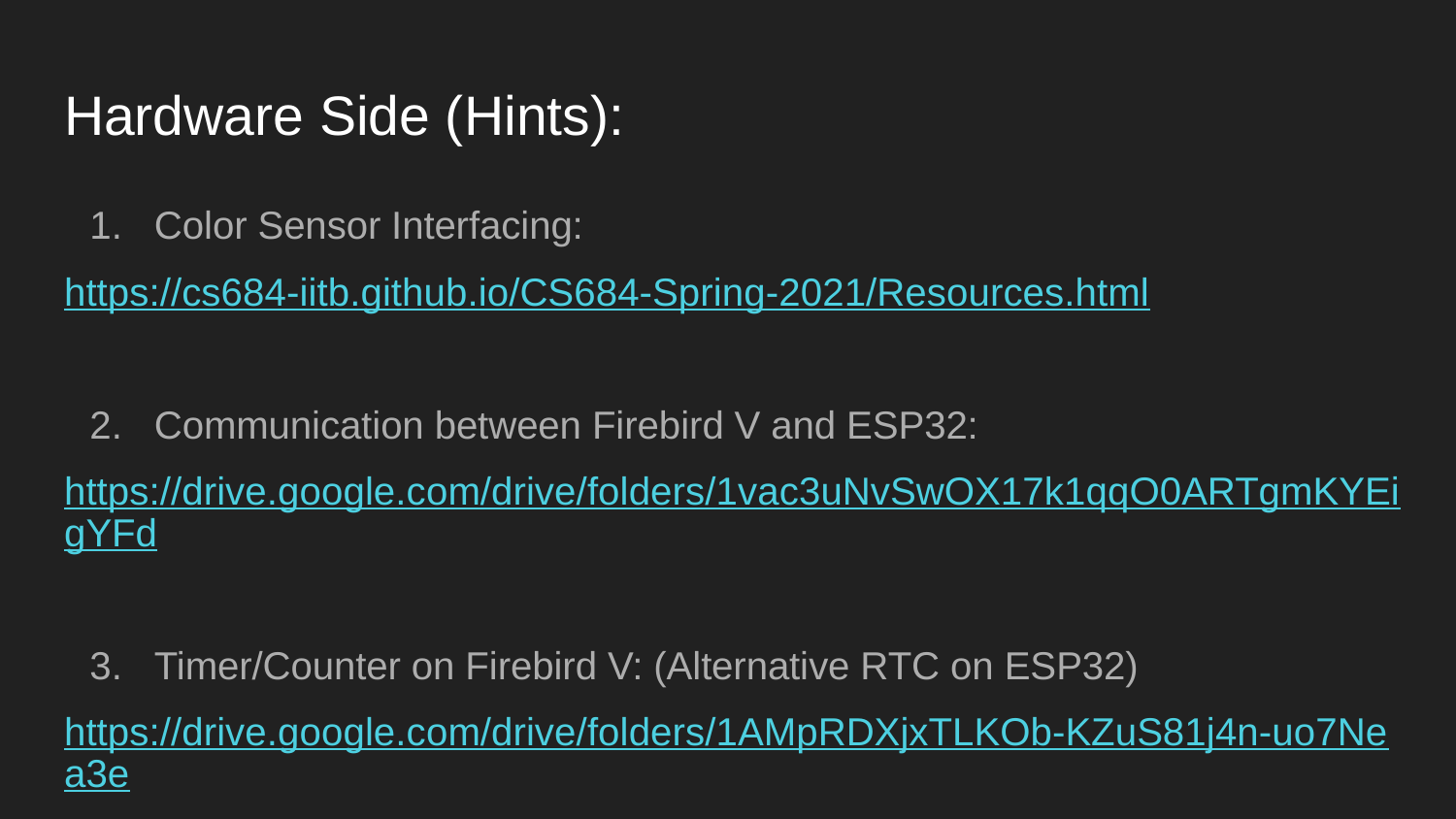

# Hardware Side (Hints):
Color Sensor Interfacing:
https://cs684-iitb.github.io/CS684-Spring-2021/Resources.html

Communication between Firebird V and ESP32:
https://drive.google.com/drive/folders/1vac3uNvSwOX17k1qqO0ARTgmKYEigYFd

Timer/Counter on Firebird V: (Alternative RTC on ESP32)
https://drive.google.com/drive/folders/1AMpRDXjxTLKOb-KZuS81j4n-uo7Nea3e